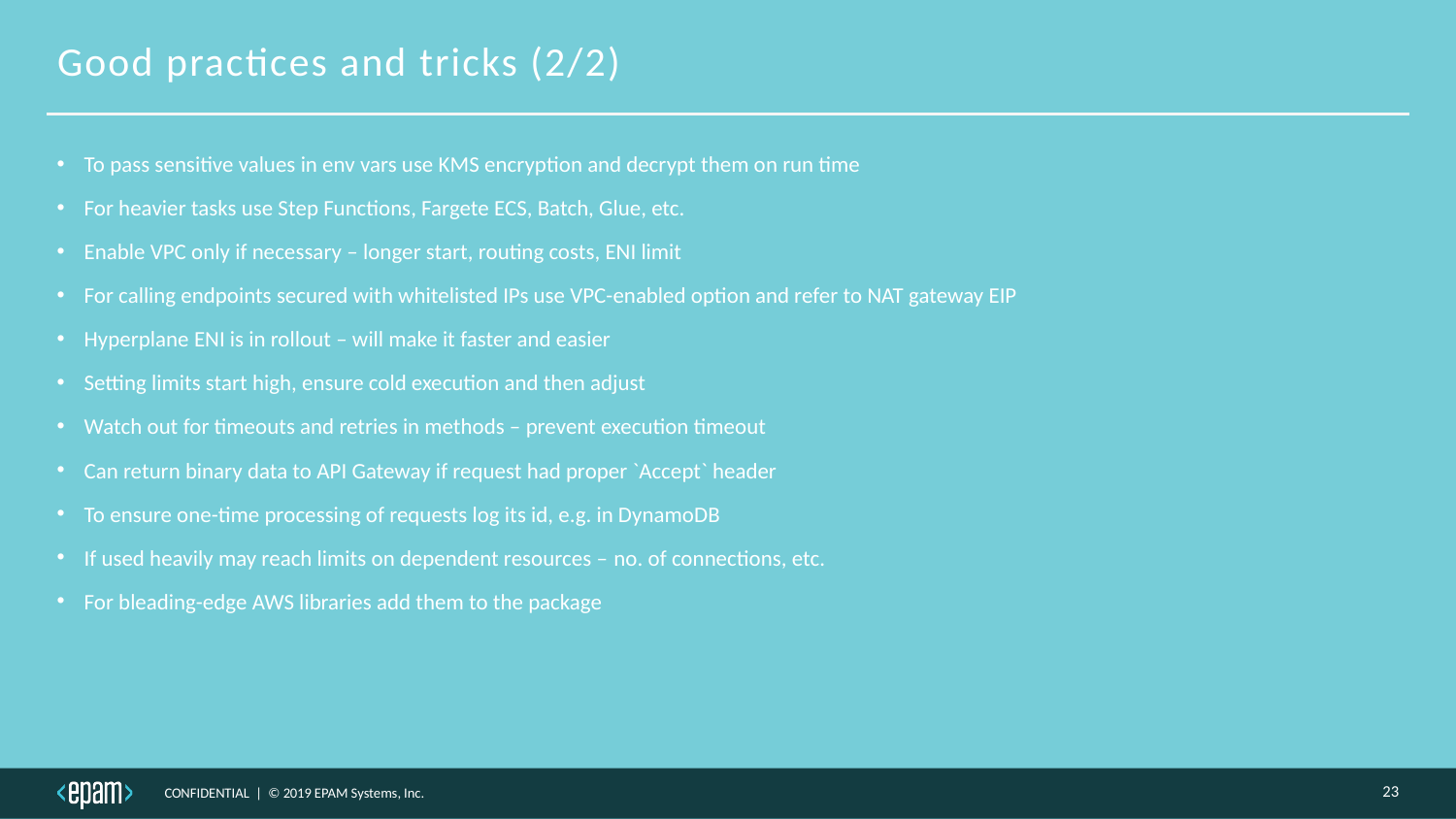

# Good practices and tricks (2/2)
To pass sensitive values in env vars use KMS encryption and decrypt them on run time
For heavier tasks use Step Functions, Fargete ECS, Batch, Glue, etc.
Enable VPC only if necessary – longer start, routing costs, ENI limit
For calling endpoints secured with whitelisted IPs use VPC-enabled option and refer to NAT gateway EIP
Hyperplane ENI is in rollout – will make it faster and easier
Setting limits start high, ensure cold execution and then adjust
Watch out for timeouts and retries in methods – prevent execution timeout
Can return binary data to API Gateway if request had proper `Accept` header
To ensure one-time processing of requests log its id, e.g. in DynamoDB
If used heavily may reach limits on dependent resources – no. of connections, etc.
For bleading-edge AWS libraries add them to the package
23